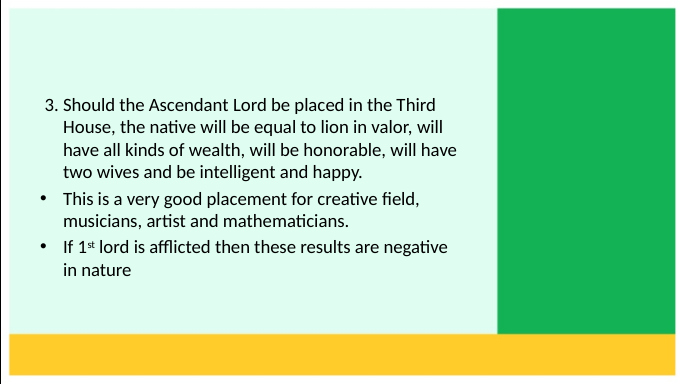

3. Should the Ascendant Lord be placed in the Third House, the native will be equal to lion in valor, will have all kinds of wealth, will be honorable, will have two wives and be intelligent and happy.
This is a very good placement for creative field, musicians, artist and mathematicians.
If 1st lord is afflicted then these results are negative in nature